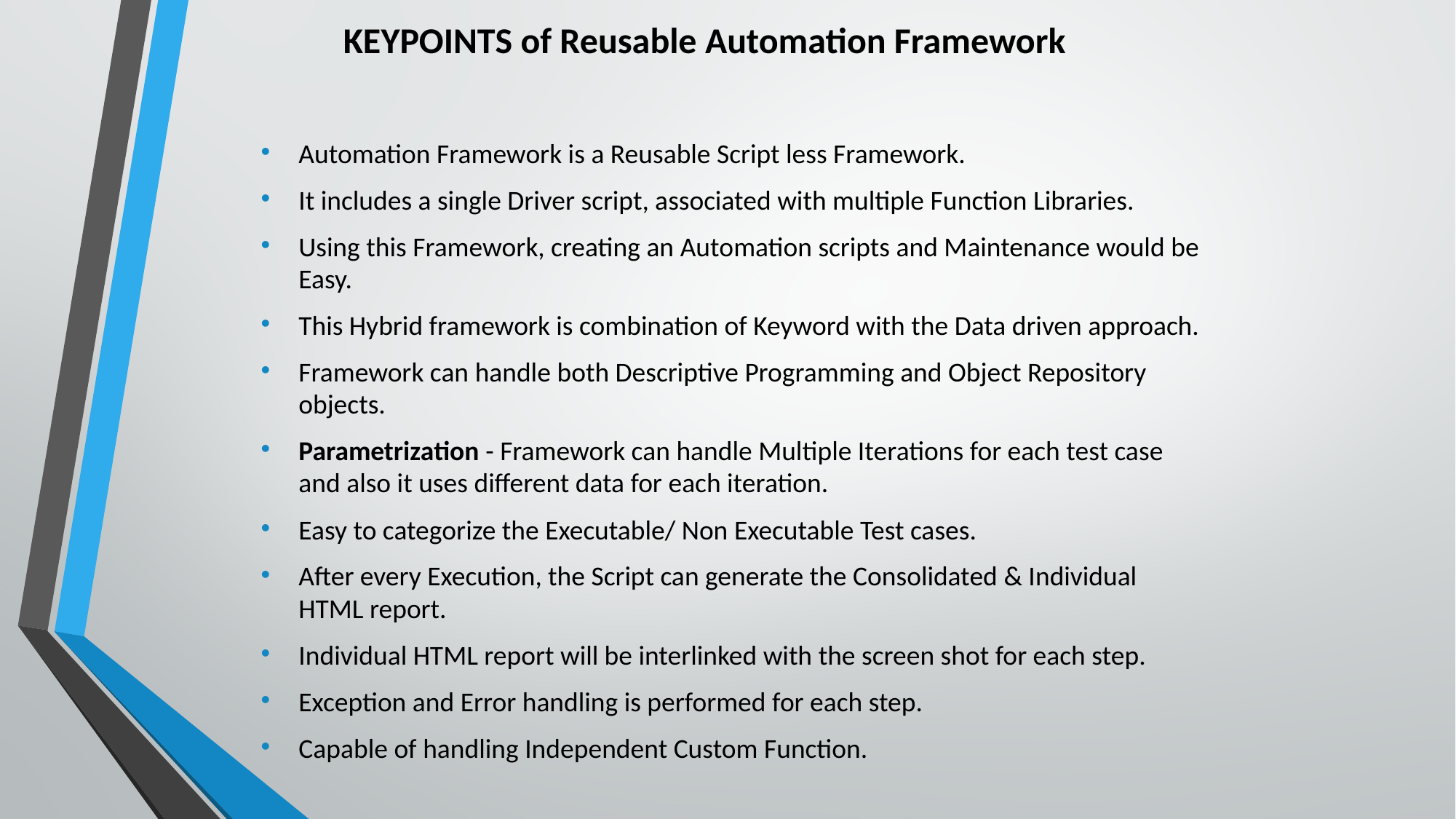

# KEYPOINTS of Reusable Automation Framework

Automation Framework is a Reusable Script less Framework.
It includes a single Driver script, associated with multiple Function Libraries.
Using this Framework, creating an Automation scripts and Maintenance would be Easy.
This Hybrid framework is combination of Keyword with the Data driven approach.
Framework can handle both Descriptive Programming and Object Repository objects.
Parametrization - Framework can handle Multiple Iterations for each test case and also it uses different data for each iteration.
Easy to categorize the Executable/ Non Executable Test cases.
After every Execution, the Script can generate the Consolidated & Individual HTML report.
Individual HTML report will be interlinked with the screen shot for each step.
Exception and Error handling is performed for each step.
Capable of handling Independent Custom Function.